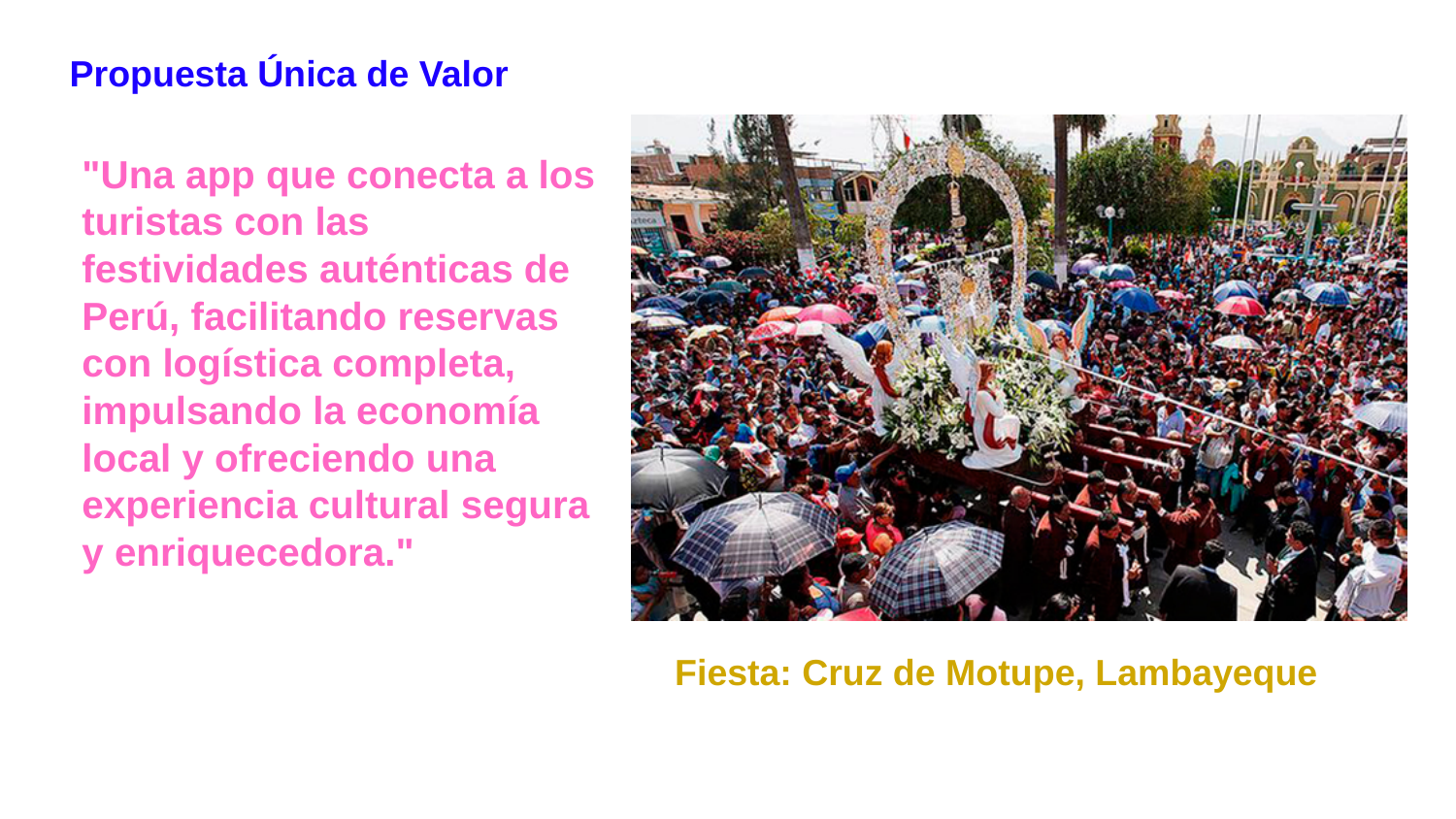

Propuesta Única de Valor

"Una app que conecta a los turistas con las festividades auténticas de Perú, facilitando reservas con logística completa, impulsando la economía local y ofreciendo una experiencia cultural segura y enriquecedora."

Fiesta: Cruz de Motupe, Lambayeque